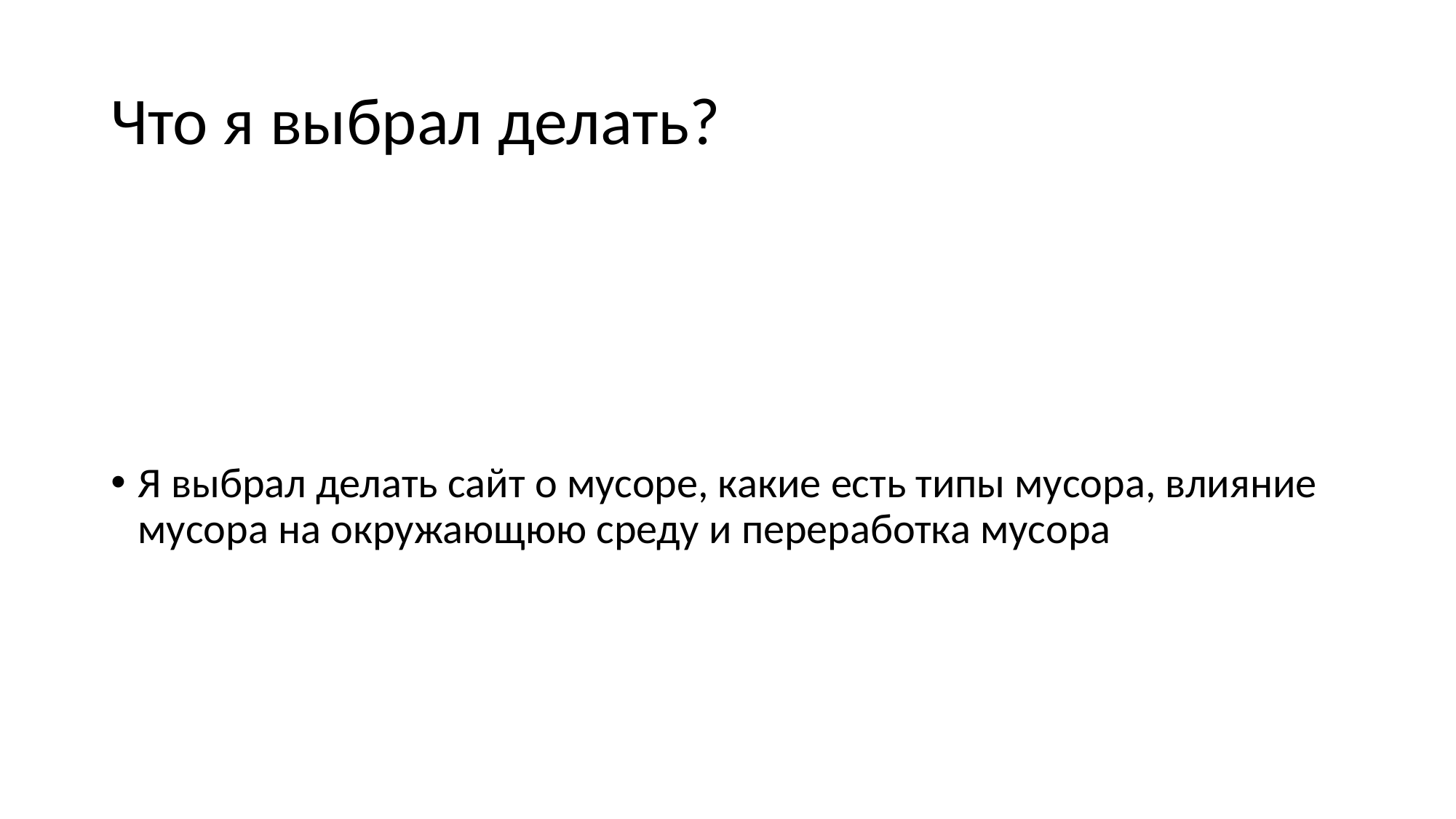

# Что я выбрал делать?
Я выбрал делать сайт о мусоре, какие есть типы мусора, влияние мусора на окружающюю среду и переработка мусора